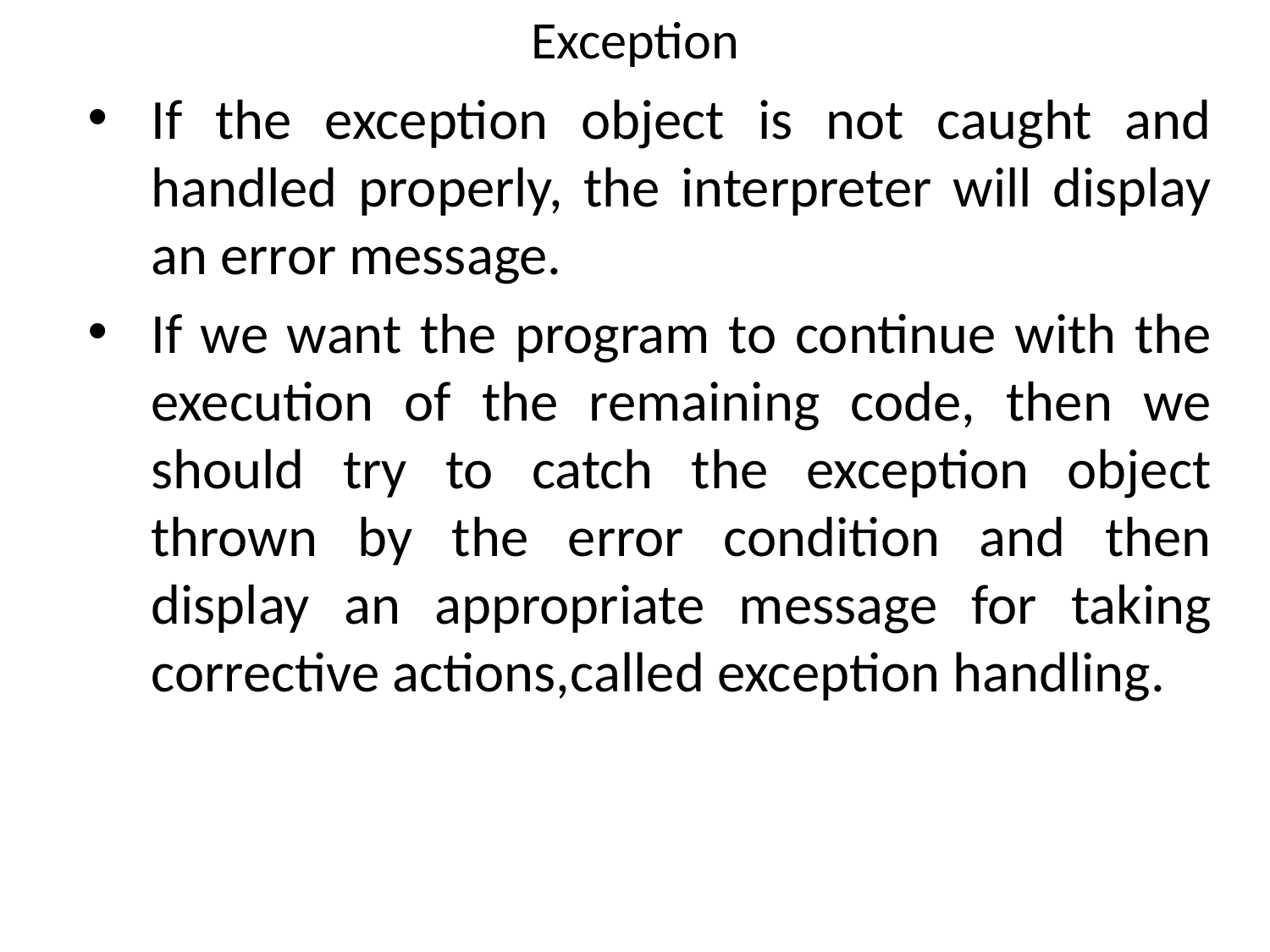

# Exception
If the exception object is not caught and handled properly, the interpreter will display an error message.
If we want the program to continue with the execution of the remaining code, then we should try to catch the exception object thrown by the error condition and then display an appropriate message for taking corrective actions,called exception handling.